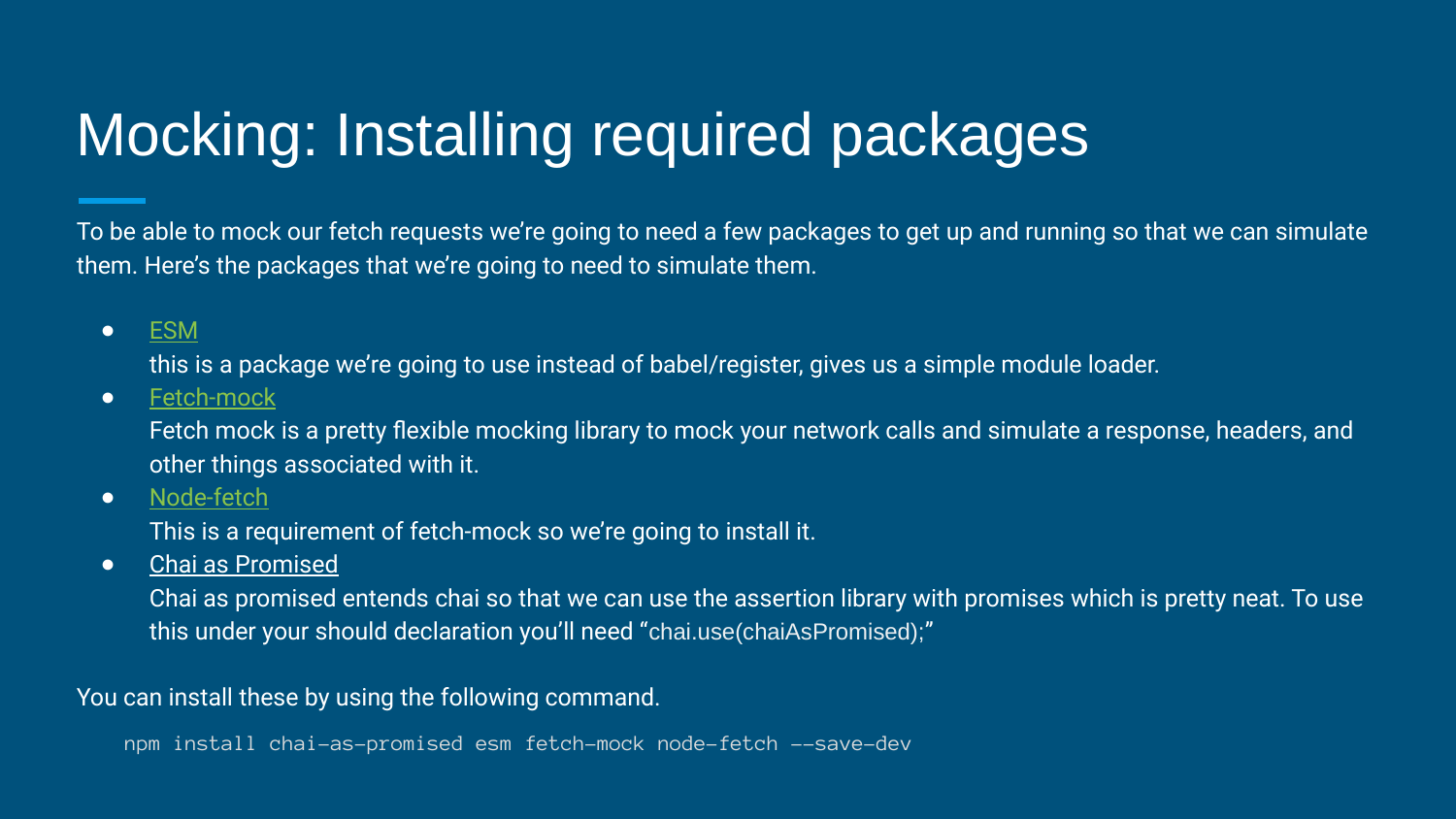

# Mocking: Installing required packages
To be able to mock our fetch requests we’re going to need a few packages to get up and running so that we can simulate them. Here’s the packages that we’re going to need to simulate them.
ESM
this is a package we’re going to use instead of babel/register, gives us a simple module loader.
Fetch-mock
Fetch mock is a pretty flexible mocking library to mock your network calls and simulate a response, headers, and other things associated with it.
Node-fetch
This is a requirement of fetch-mock so we’re going to install it.
Chai as Promised
Chai as promised entends chai so that we can use the assertion library with promises which is pretty neat. To use this under your should declaration you’ll need “chai.use(chaiAsPromised);”
You can install these by using the following command.
npm install chai-as-promised esm fetch-mock node-fetch --save-dev